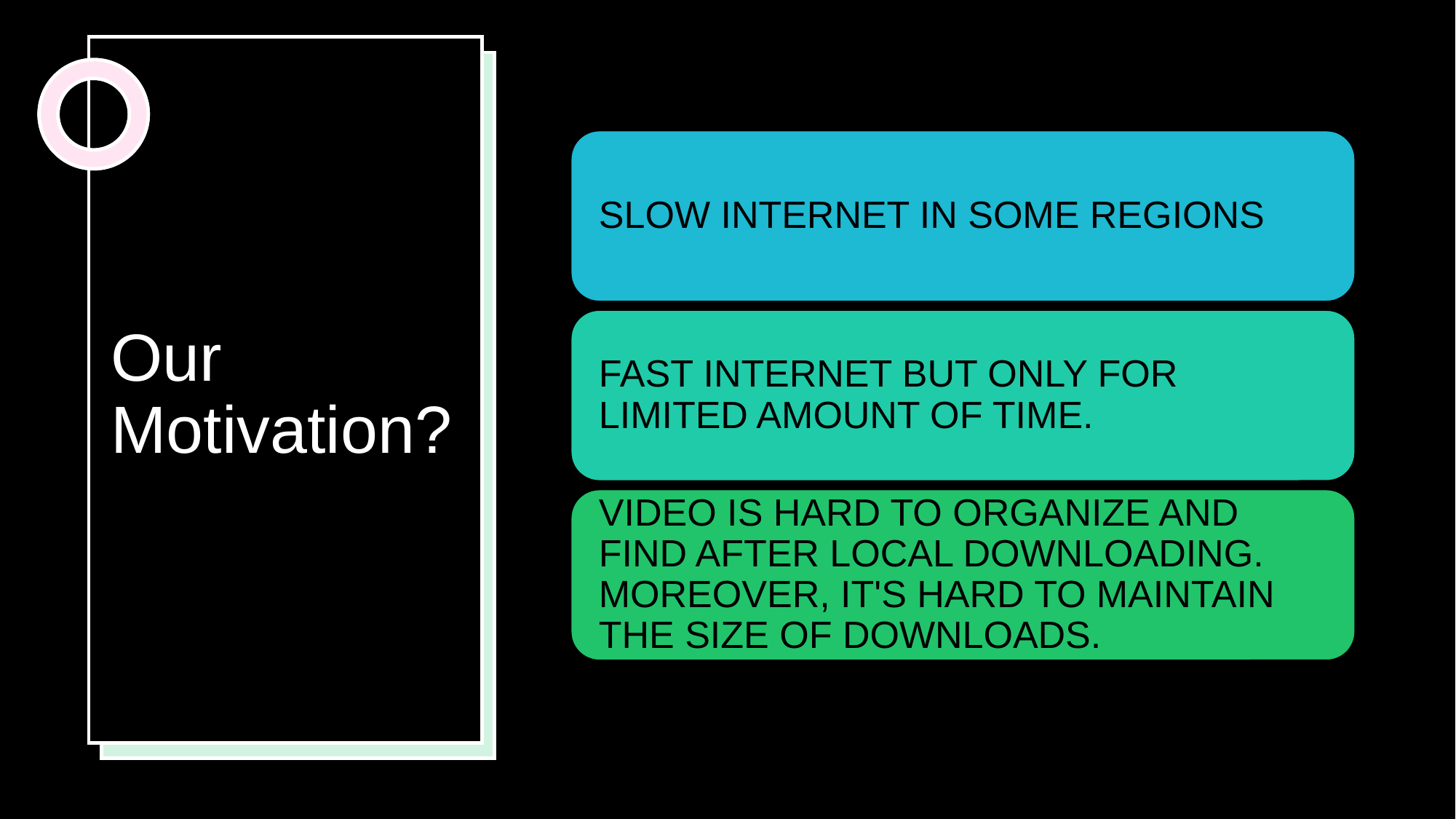

Slow internet in some regions
Fast internet but only for limited amount of time.
Video is hard to organize and find after local downloading. Moreover, it's hard to maintain the size of downloads.

# Our Motivation?